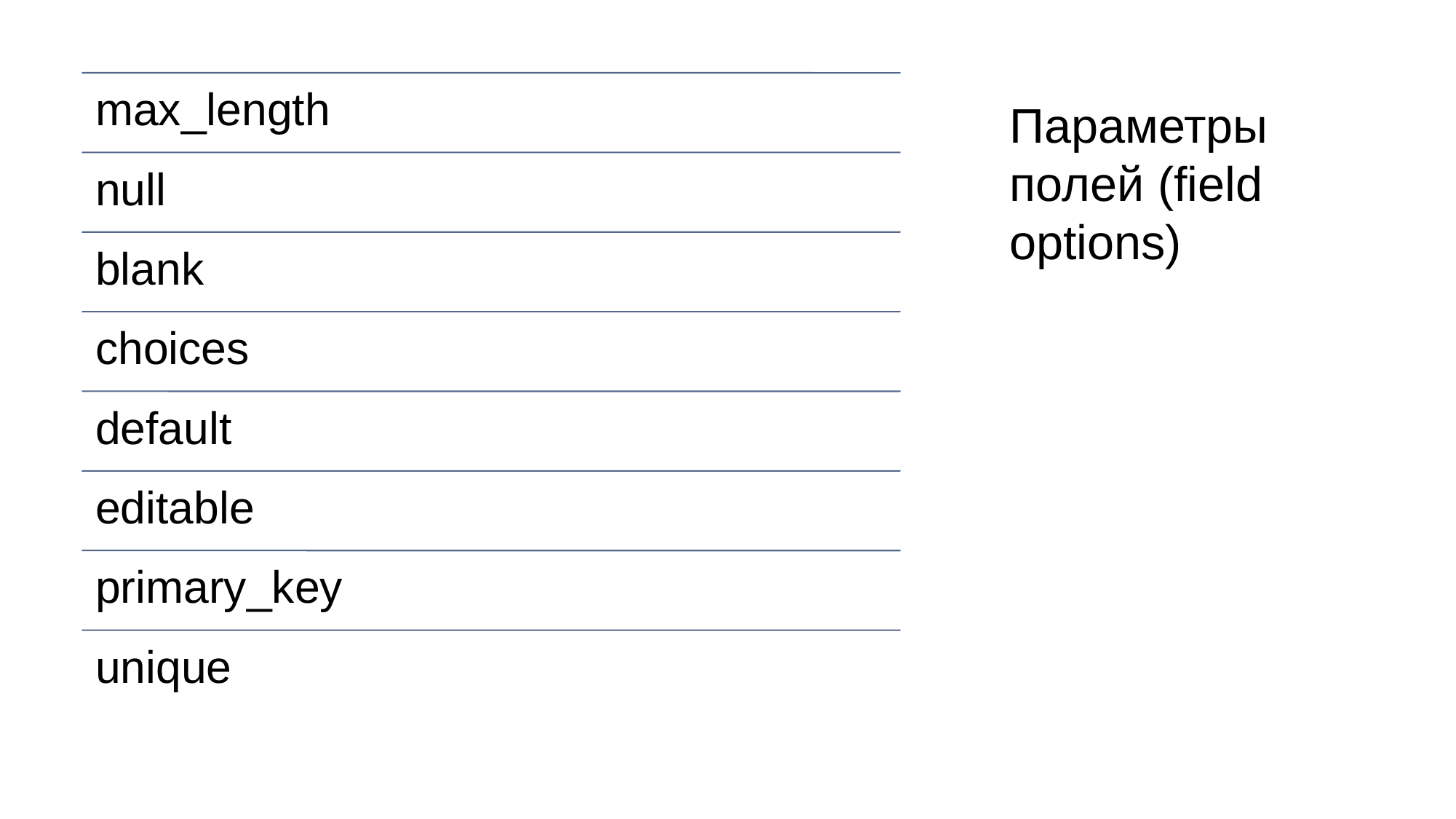

# Параметры полей (field options)
max_length
null
blank
choices
default
editable
primary_key
unique